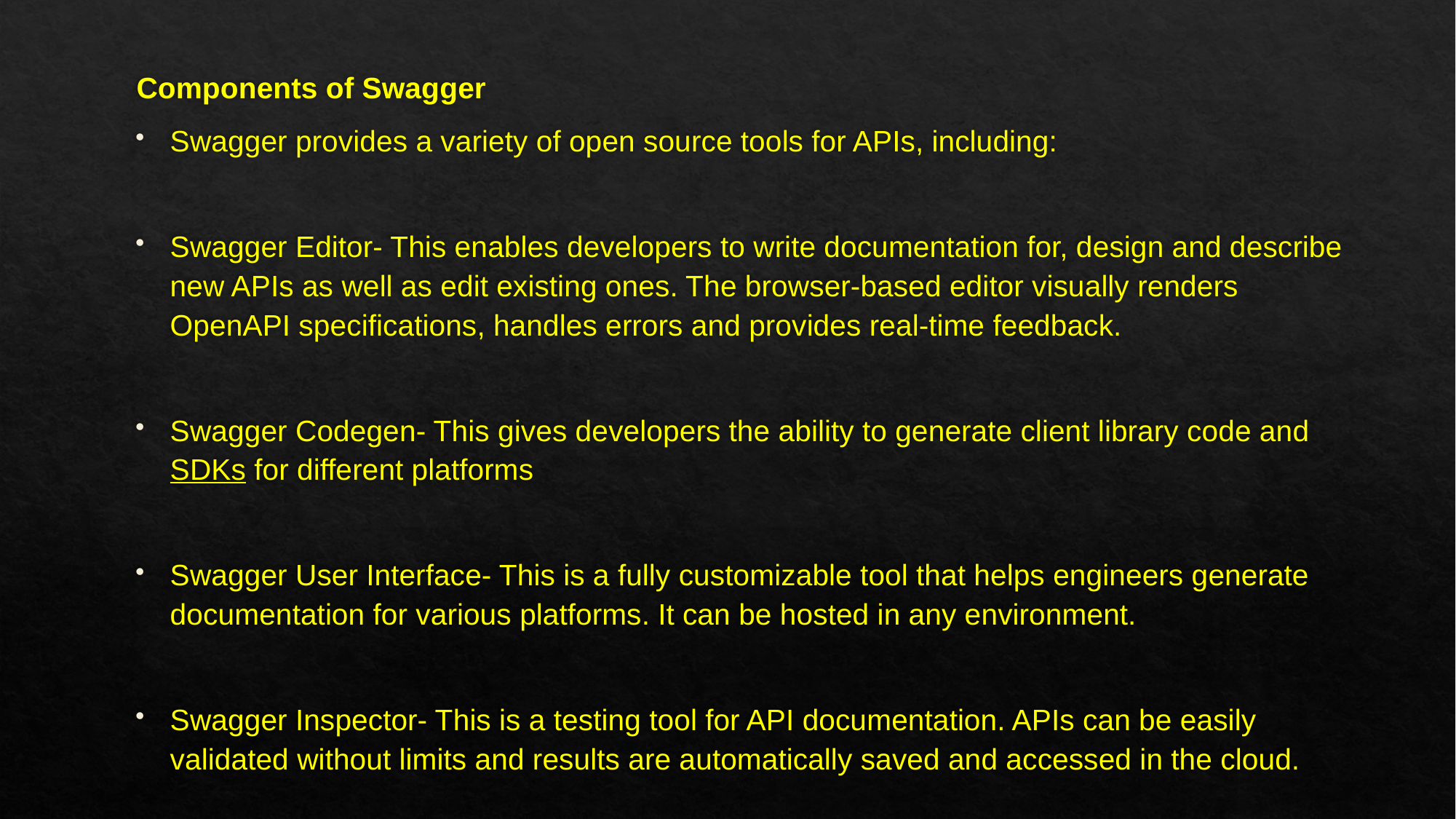

Components of Swagger
Swagger provides a variety of open source tools for APIs, including:

Swagger Editor- This enables developers to write documentation for, design and describe new APIs as well as edit existing ones. The browser-based editor visually renders OpenAPI specifications, handles errors and provides real-time feedback.

Swagger Codegen- This gives developers the ability to generate client library code and SDKs for different platforms

Swagger User Interface- This is a fully customizable tool that helps engineers generate documentation for various platforms. It can be hosted in any environment.

Swagger Inspector- This is a testing tool for API documentation. APIs can be easily validated without limits and results are automatically saved and accessed in the cloud.